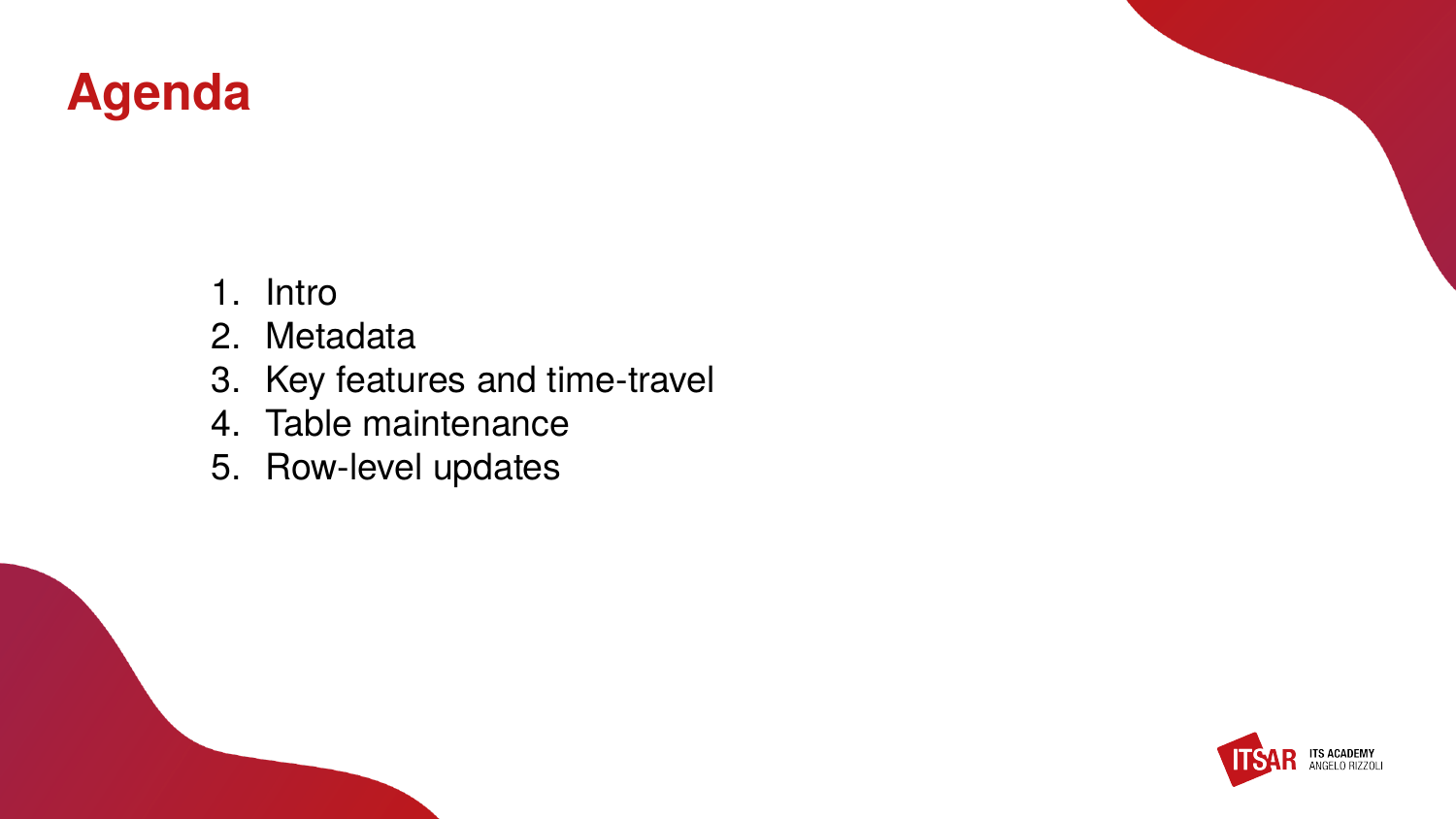

# Agenda
Intro
Metadata
Key features and time-travel
Table maintenance
Row-level updates